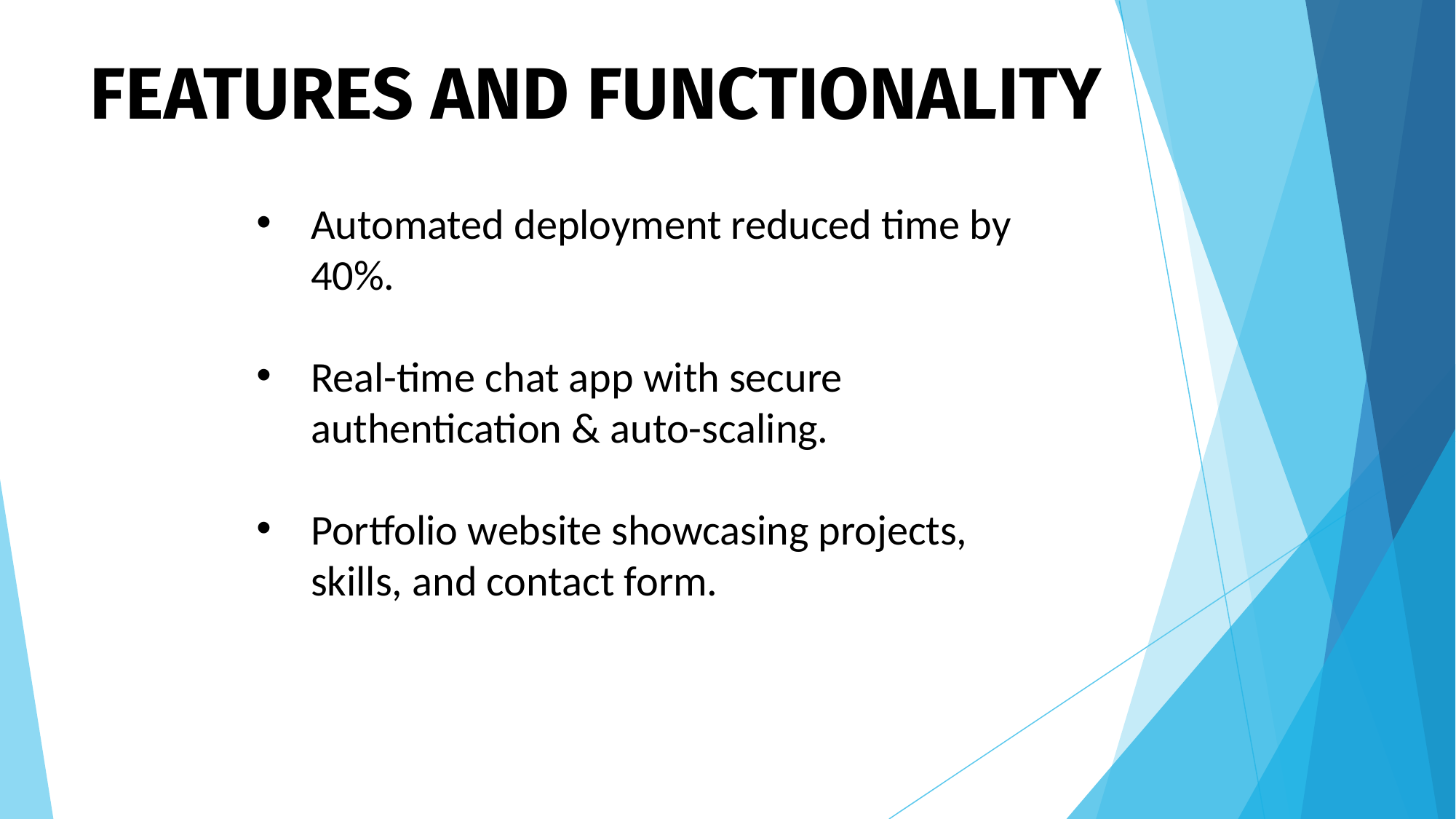

# FEATURES AND FUNCTIONALITY
Automated deployment reduced time by 40%.

Real-time chat app with secure authentication & auto-scaling.

Portfolio website showcasing projects, skills, and contact form.